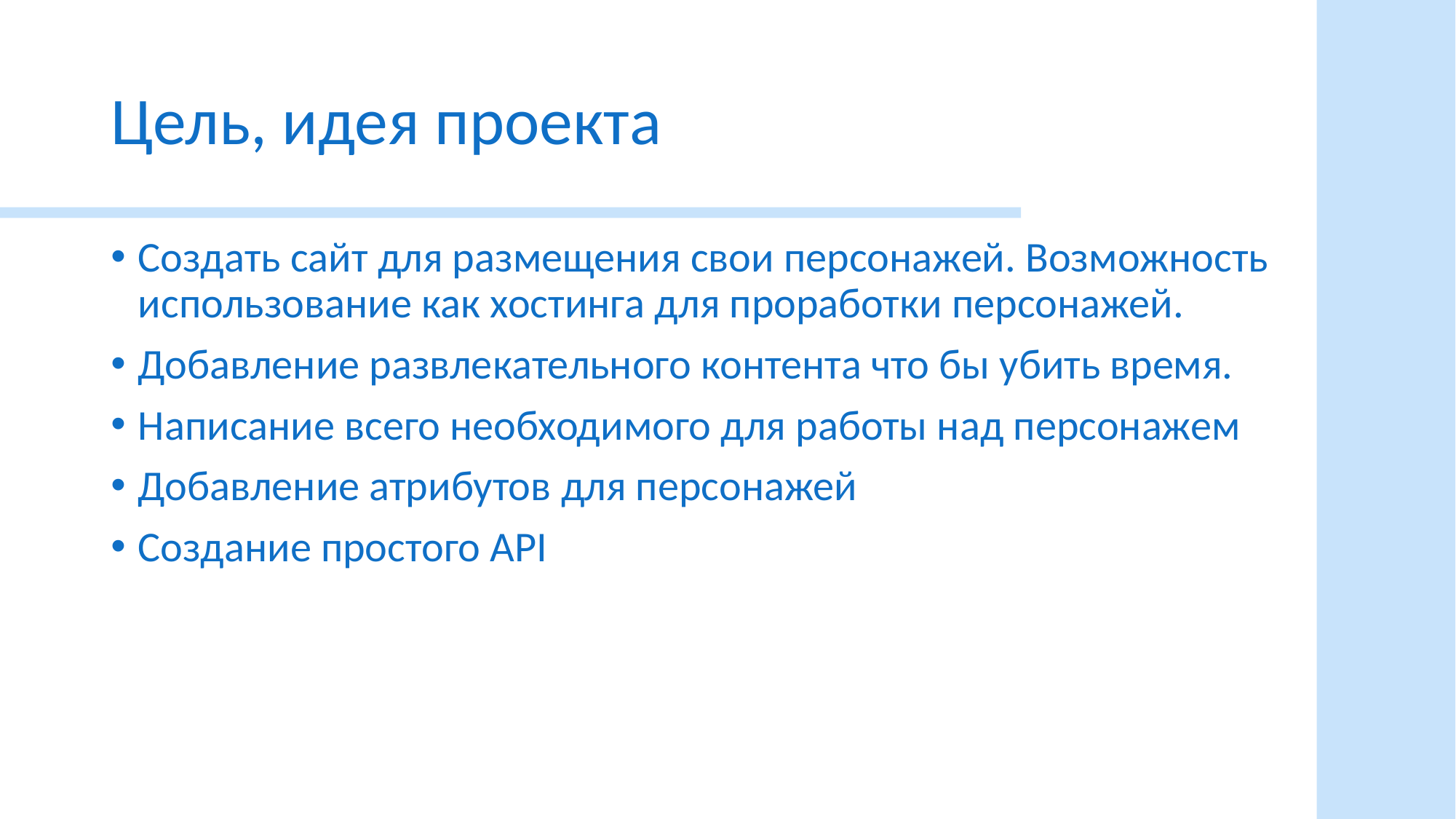

# Цель, идея проекта
Создать сайт для размещения свои персонажей. Возможность использование как хостинга для проработки персонажей.
Добавление развлекательного контента что бы убить время.
Написание всего необходимого для работы над персонажем
Добавление атрибутов для персонажей
Создание простого API